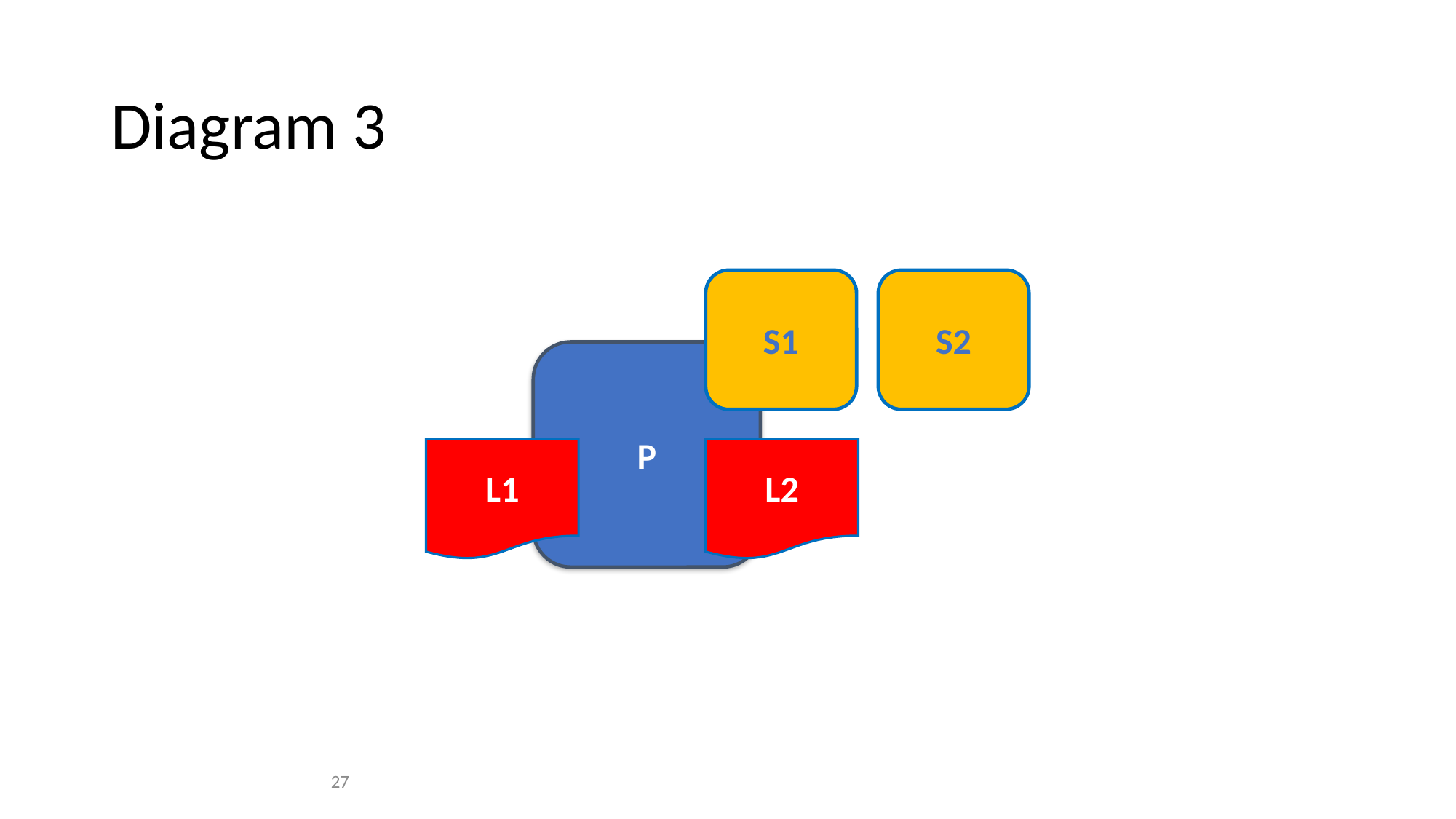

# Diagram 3
S2
S1
P
L1
L2
27